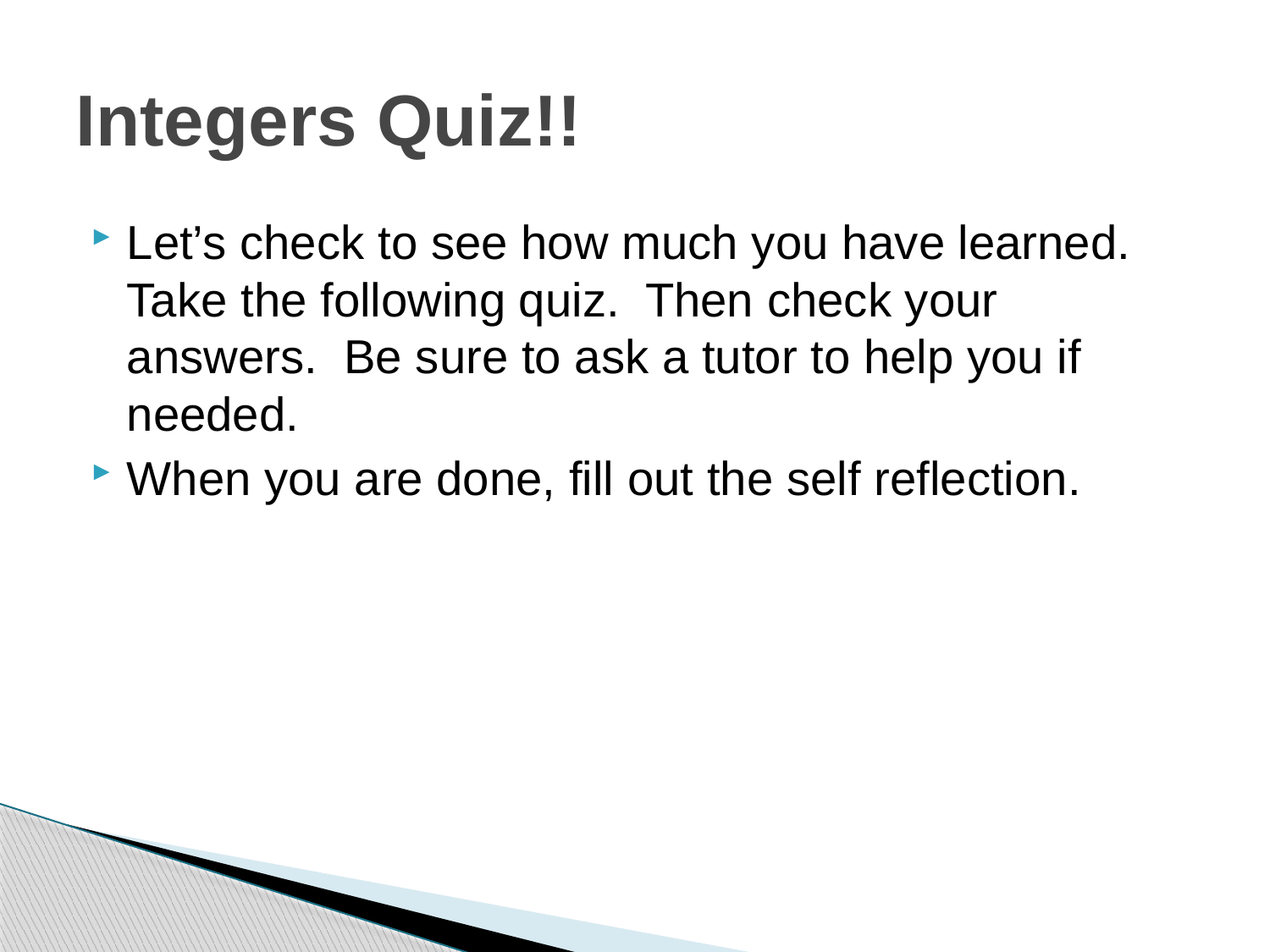

# Integers Quiz!!
Let’s check to see how much you have learned.  Take the following quiz.  Then check your answers.  Be sure to ask a tutor to help you if needed.
When you are done, fill out the self reflection.